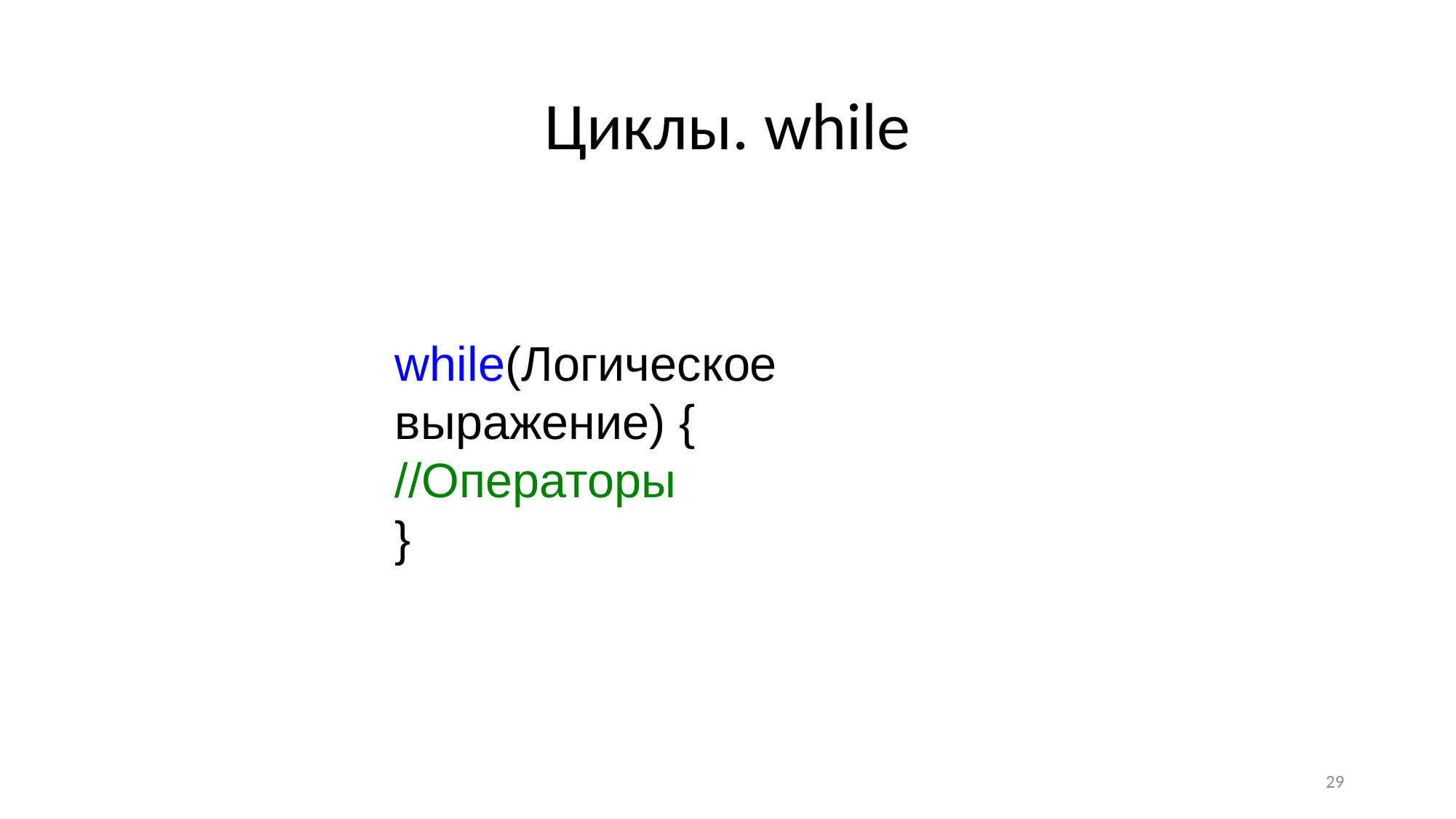

Циклы. while
while(Логическое выражение) {
//Операторы
}
29